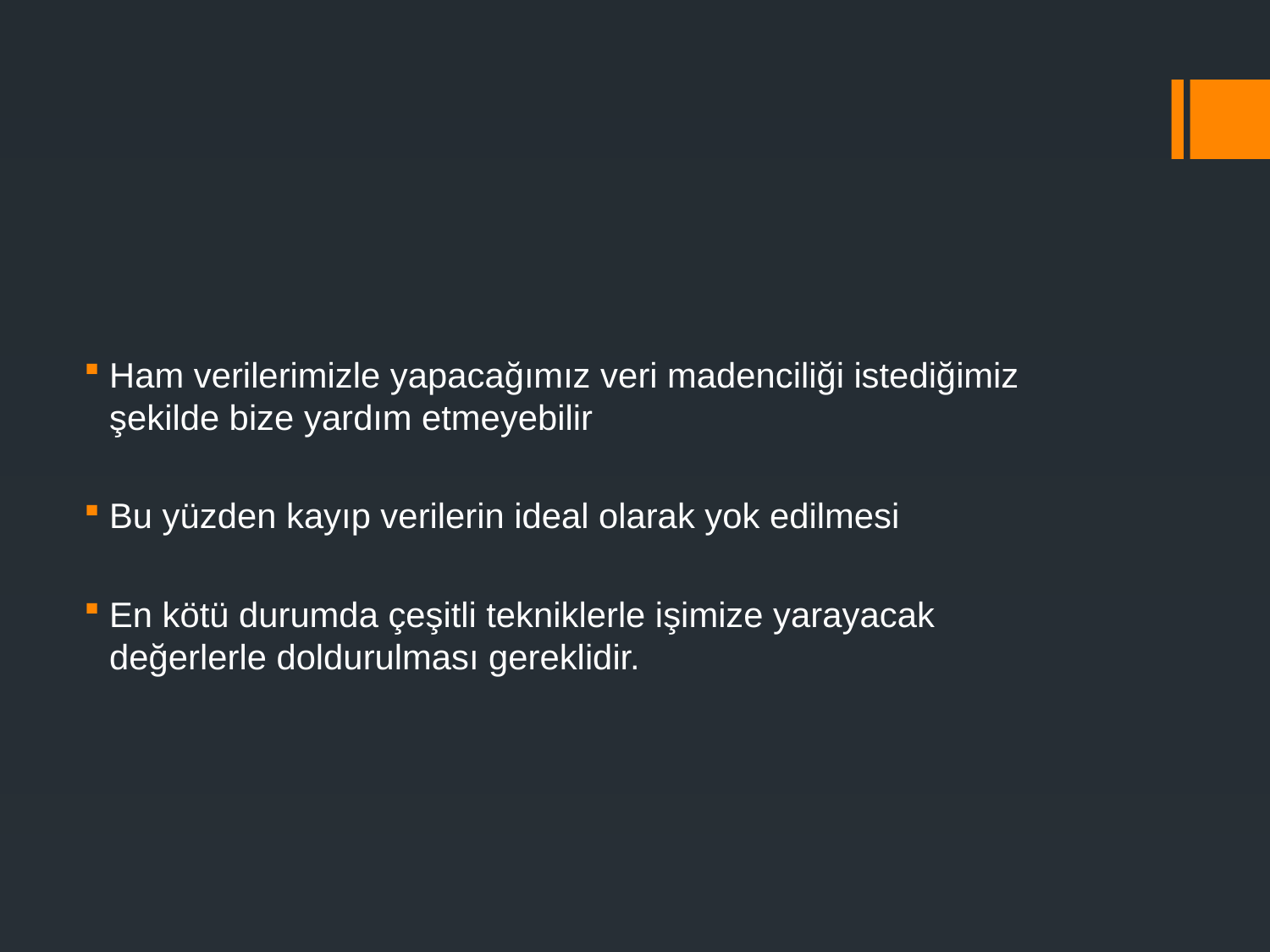

Ham verilerimizle yapacağımız veri madenciliği istediğimiz şekilde bize yardım etmeyebilir

Bu yüzden kayıp verilerin ideal olarak yok edilmesi

En kötü durumda çeşitli tekniklerle işimize yarayacak değerlerle doldurulması gereklidir.